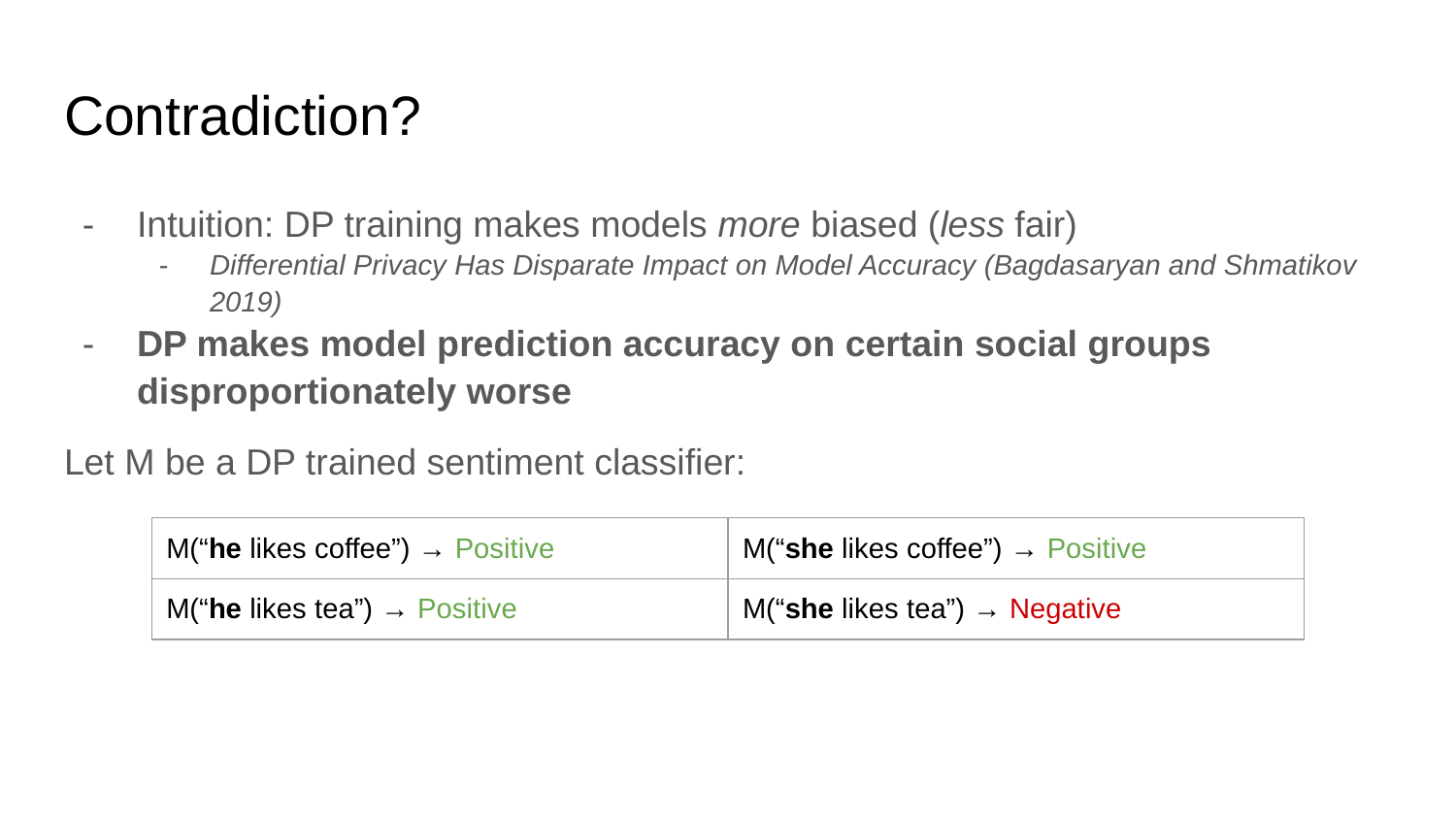

# Contradiction?
Intuition: DP training makes models more biased (less fair)
Differential Privacy Has Disparate Impact on Model Accuracy (Bagdasaryan and Shmatikov 2019)
DP makes model prediction accuracy on certain social groups disproportionately worse
Let M be a DP trained sentiment classifier:

| M(“he likes coffee”) → Positive | M(“she likes coffee”) → Positive |
| --- | --- |
| M(“he likes tea”) → Positive | M(“she likes tea”) → Negative |